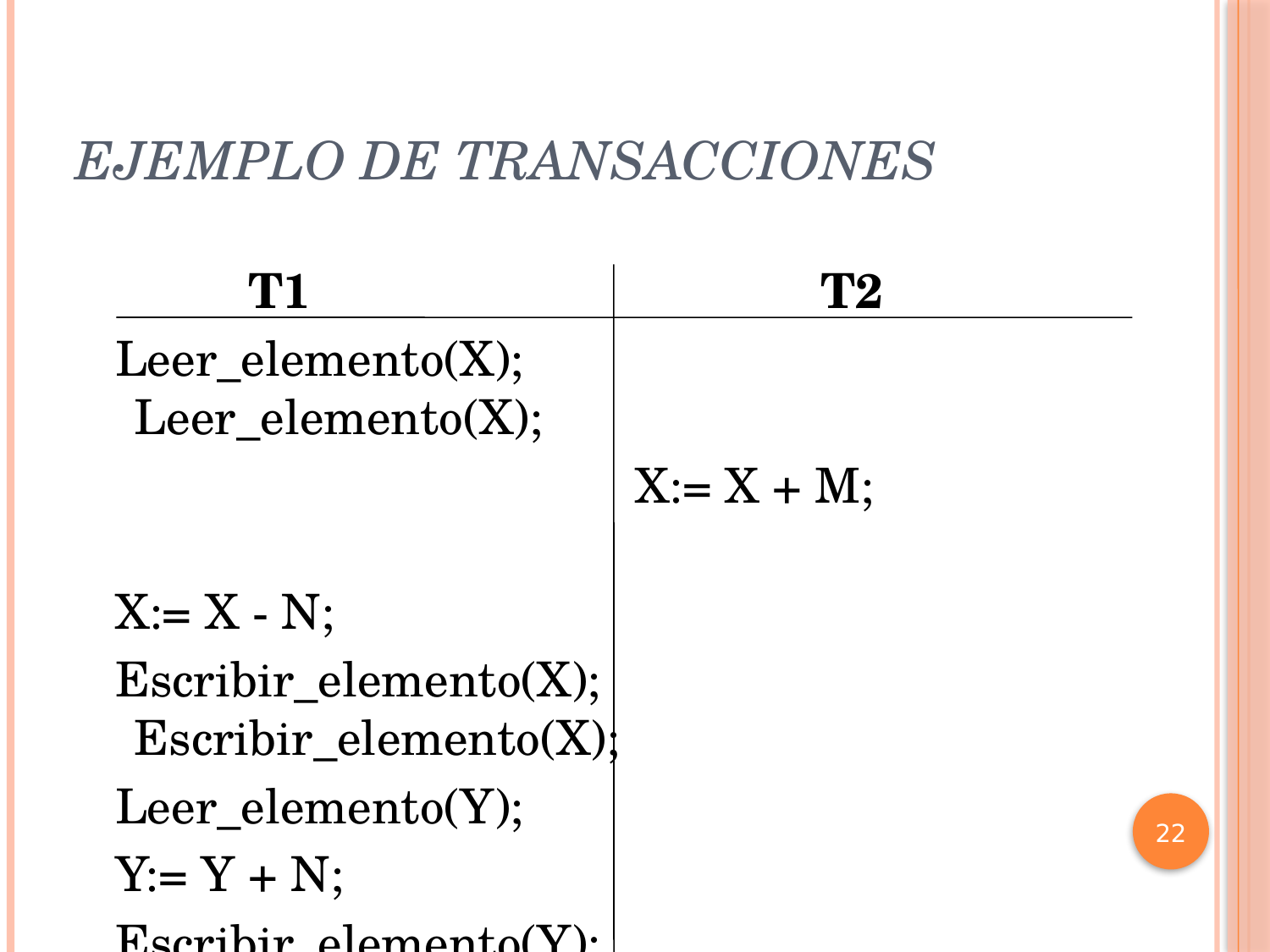

# Ejemplo de Transacciones
          T1                                     T2
Leer_elemento(X);                     							   Leer_elemento(X);
                                       X:= X + M;
X:= X - N;
Escribir_elemento(X); 			     				                      Escribir_elemento(X);
Leer_elemento(Y);
Y:= Y + N;
Escribir_elemento(Y);

22